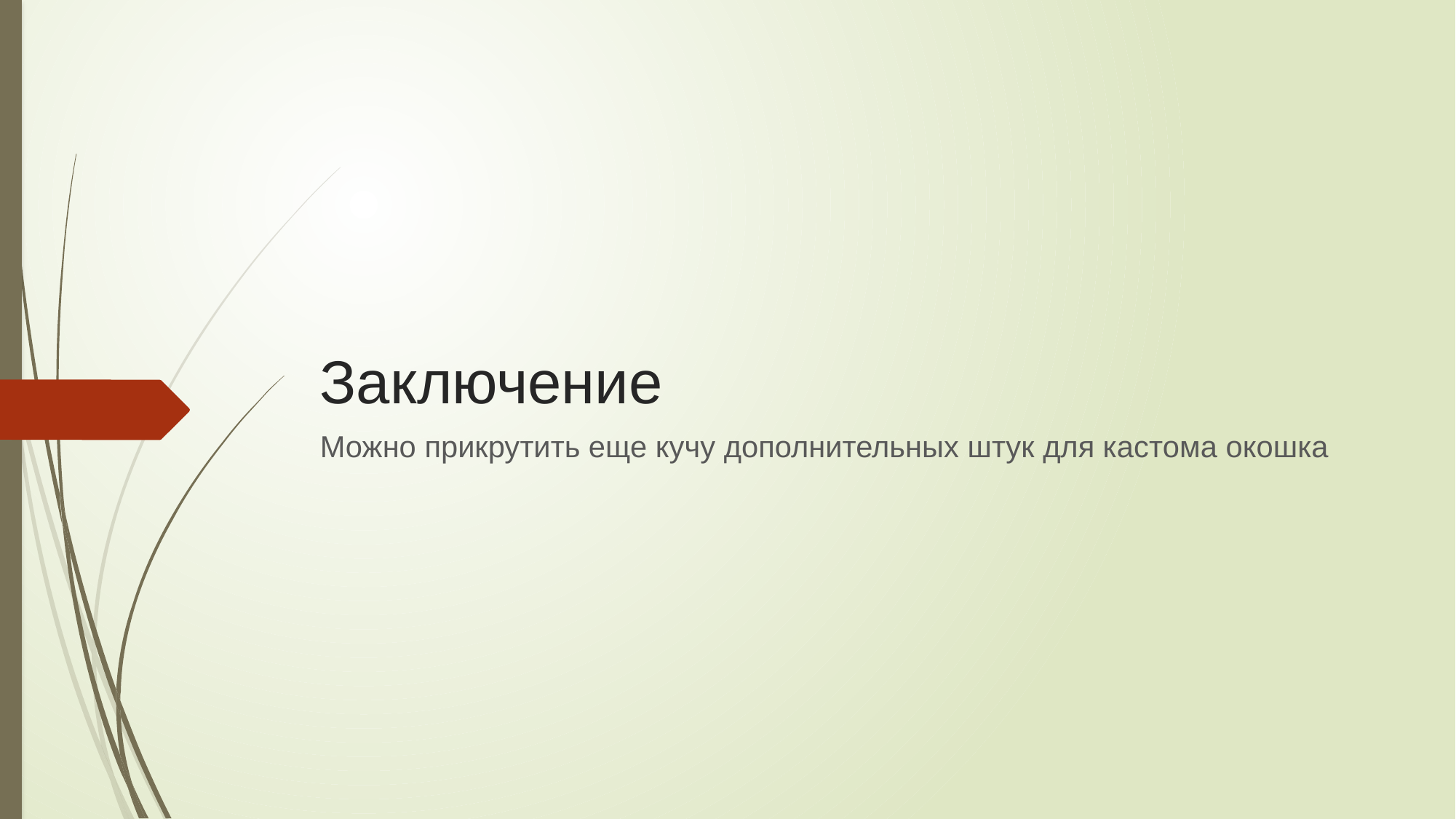

# Заключение
Можно прикрутить еще кучу дополнительных штук для кастома окошка